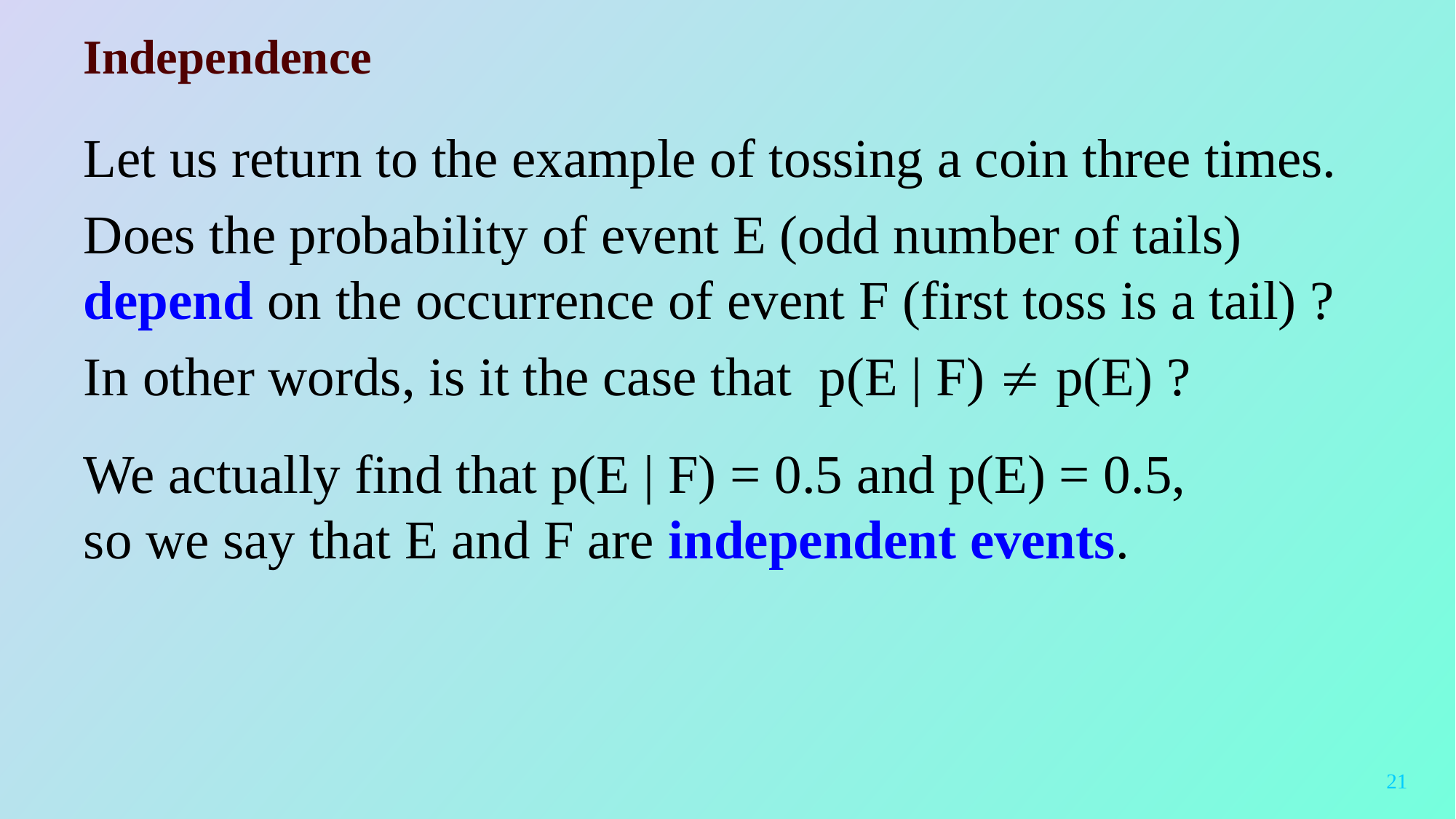

21
# Independence
Let us return to the example of tossing a coin three times.
Does the probability of event E (odd number of tails) depend on the occurrence of event F (first toss is a tail) ?
In other words, is it the case that  p(E | F) ≠ p(E) ?

We actually find that p(E | F) = 0.5 and p(E) = 0.5,
so we say that E and F are independent events.